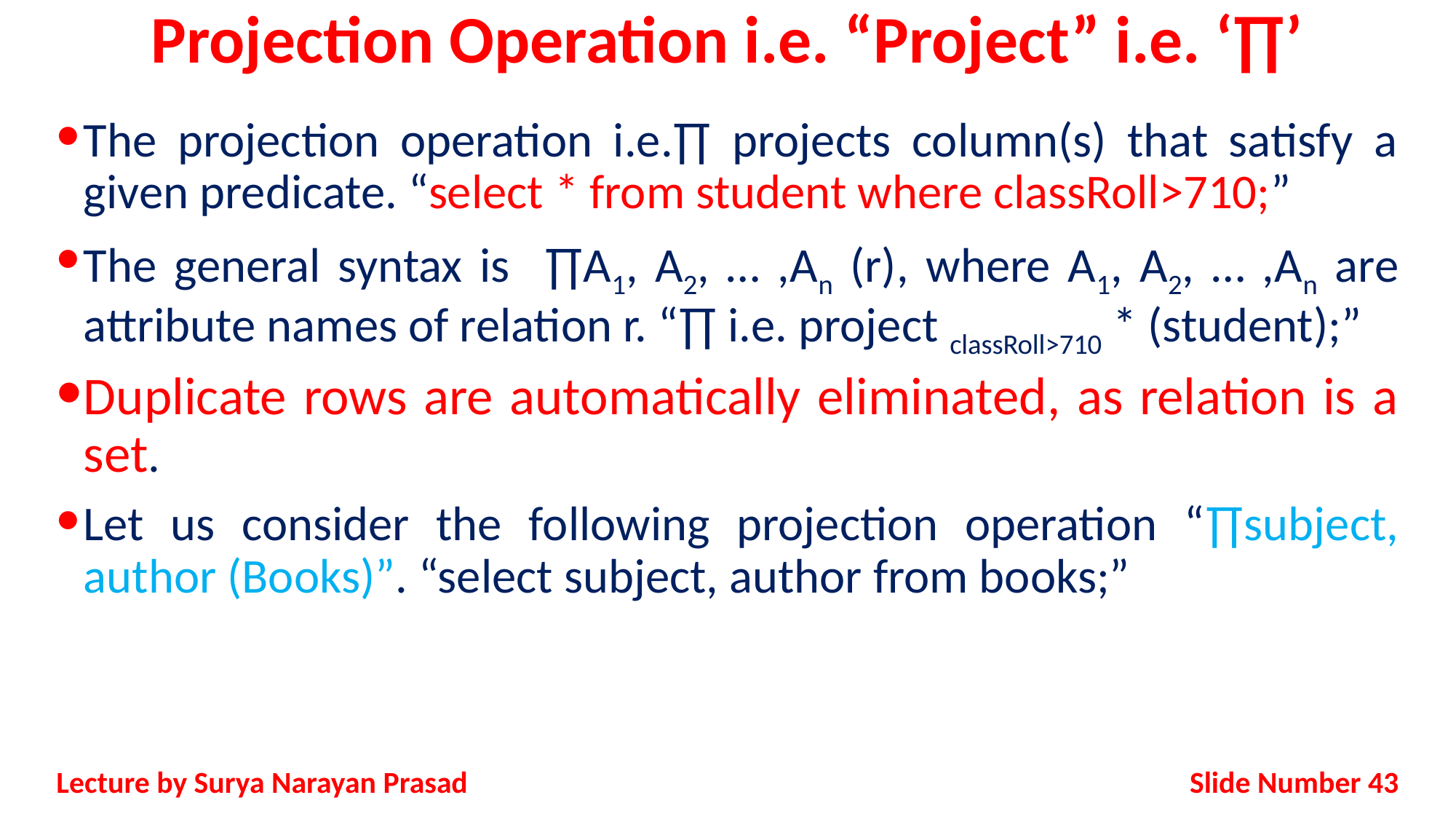

# Projection Operation i.e. “Project” i.e. ‘∏’
The projection operation i.e.∏ projects column(s) that satisfy a given predicate. “select * from student where classRoll>710;”
The general syntax is  ∏A1, A2, … ,An (r), where A1, A2, … ,An are attribute names of relation r. “∏ i.e. project classRoll>710 * (student);”
Duplicate rows are automatically eliminated, as relation is a set.
Let us consider the following projection operation “∏subject, author (Books)”. “select subject, author from books;”
Slide Number 43
Lecture by Surya Narayan Prasad